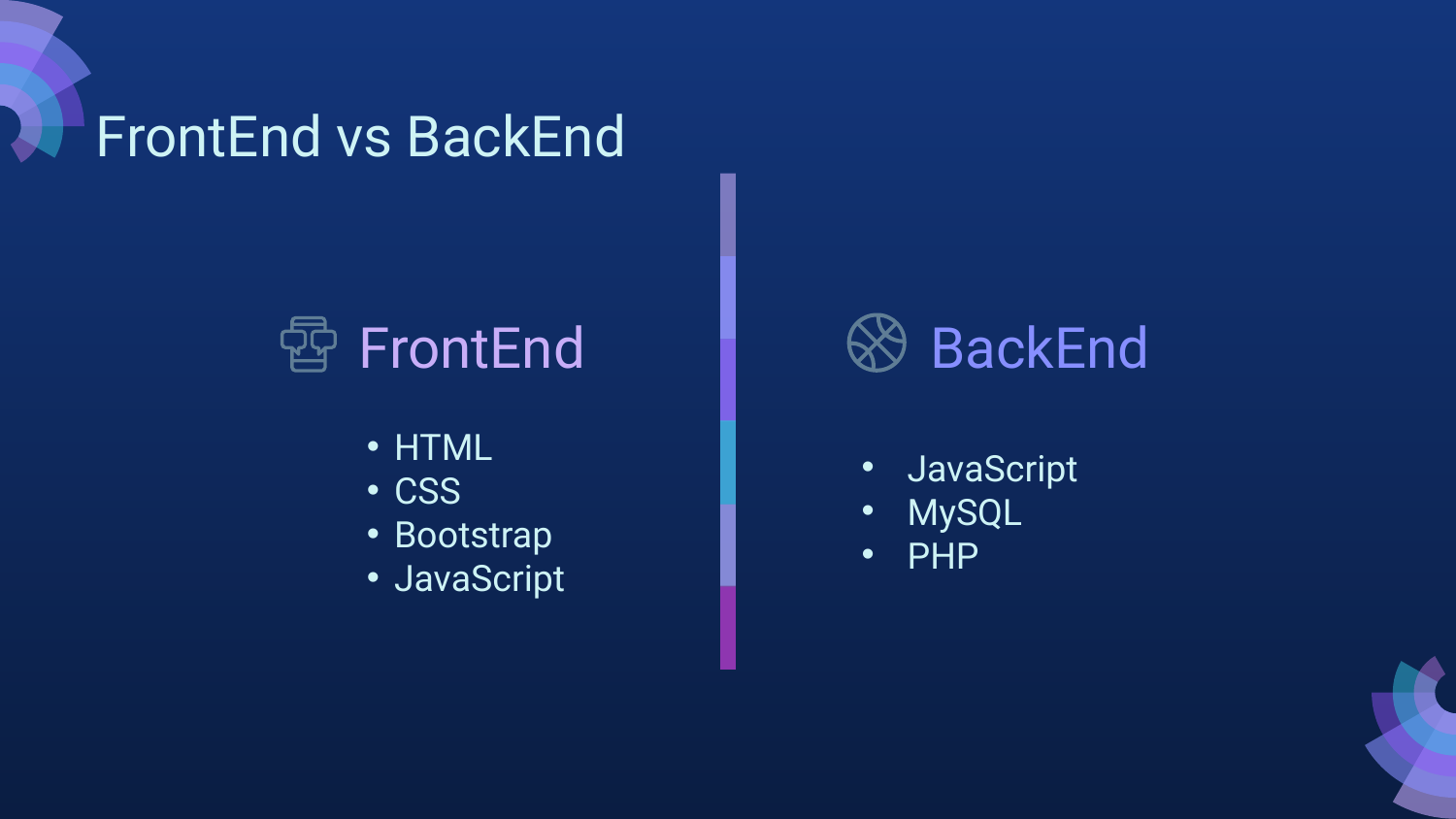

FrontEnd vs BackEnd
   FrontEnd
# BackEnd

HTML
CSS
Bootstrap
JavaScript
JavaScript
MySQL
PHP